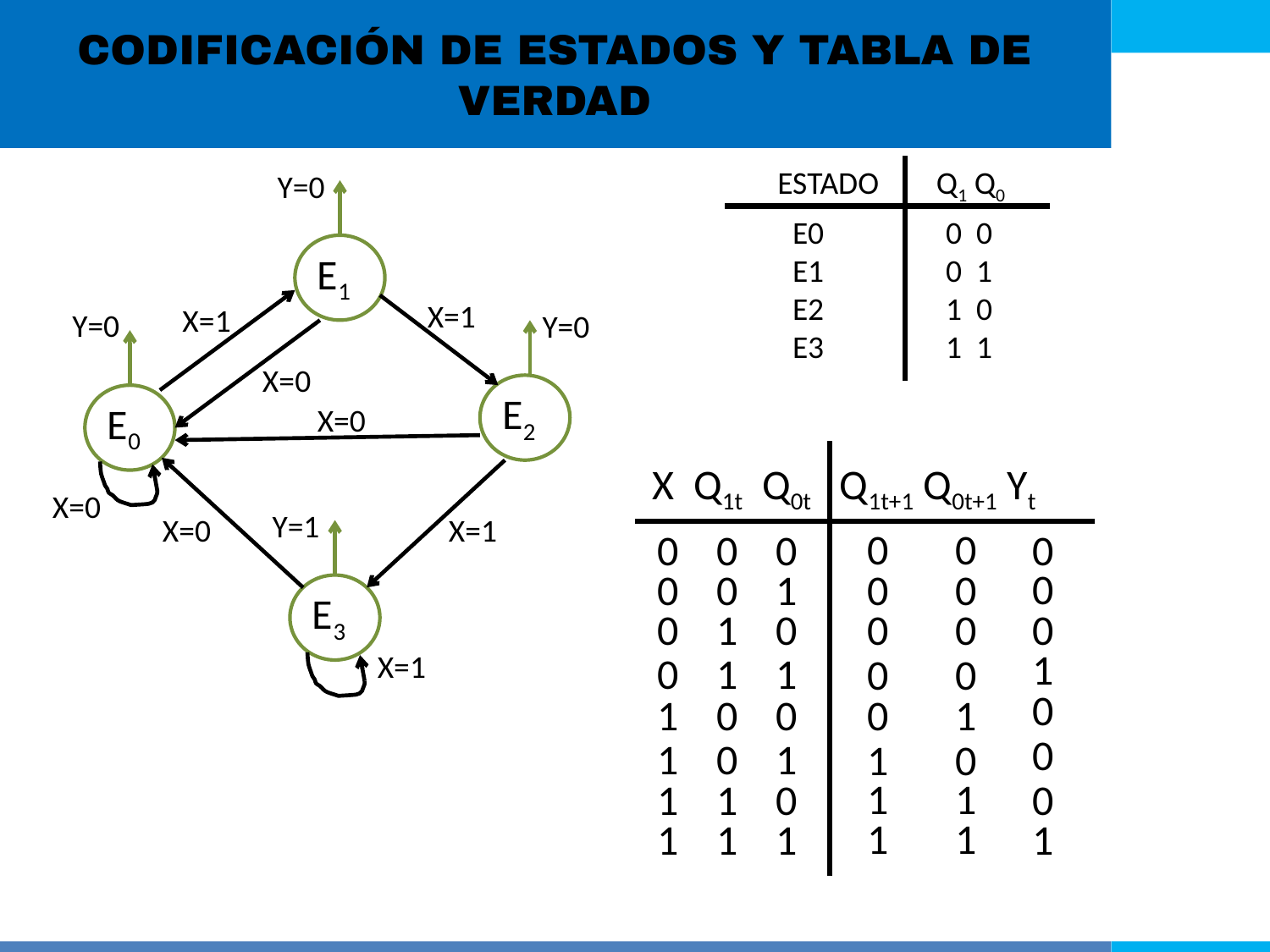

CODIFICACIÓN DE ESTADOS Y TABLA DE VERDAD

ESTADO        Q1 Q0
Y=0
E0                 0  0
E1                 0  1
E2                 1  0
E3                 1  1

E1
X=1
X=1
Y=0
Y=0
X=0

E2

E0
X=0
X  Q1t  Q0t   Q1t+1 Q0t+1 Yt

X=0
Y=1
X=0
X=1
0       0
0    0    0
0
0
0    0    1
0       0

E3
0    1    0
0       0
0
1
X=1
0    1    1
0       0

0
1    0    0
0       1
0
1    0    1
1       0
1       1
1    1    0
0
1       1
1    1    1
1